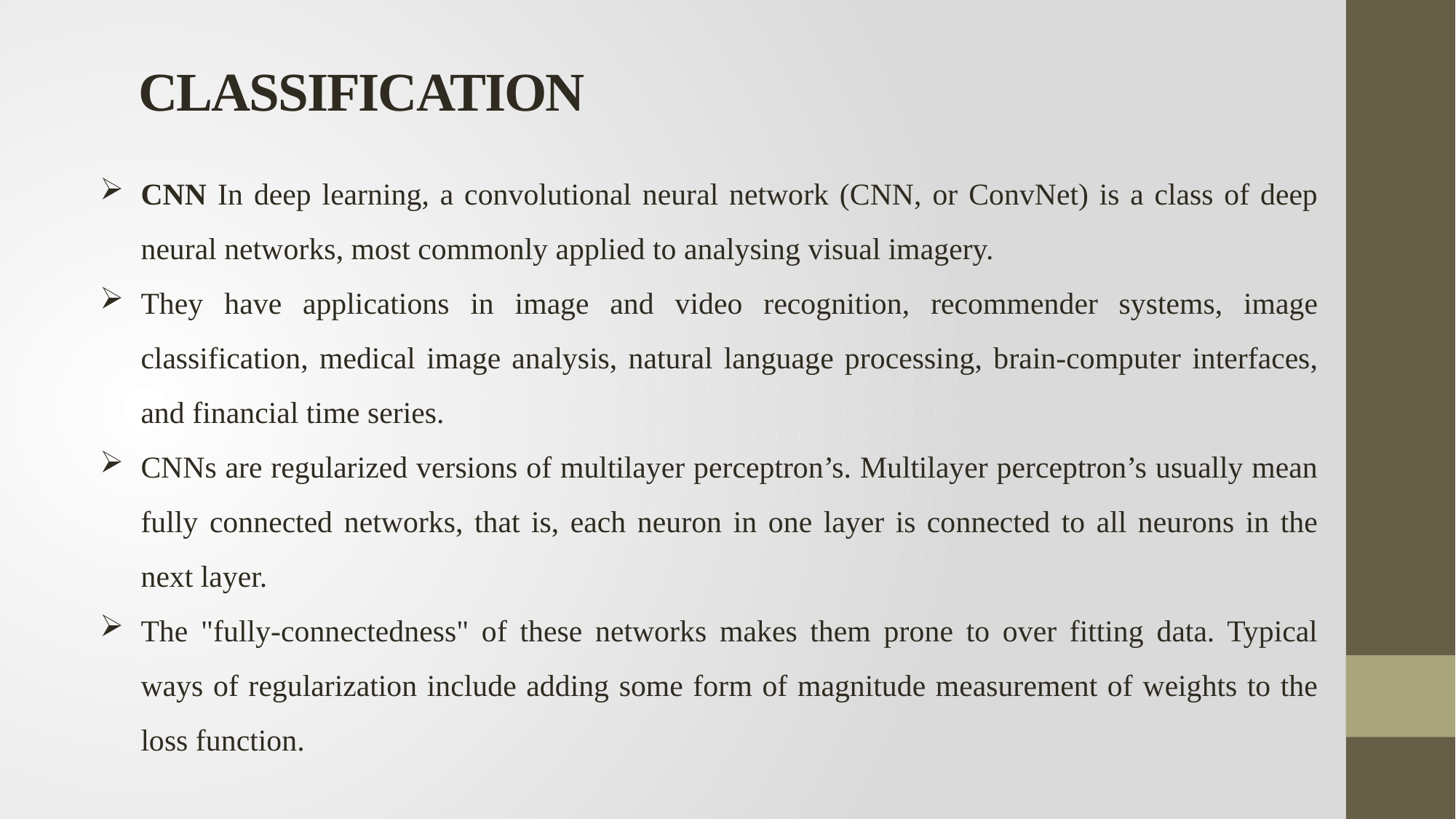

# CLASSIFICATION
CNN In deep learning, a convolutional neural network (CNN, or ConvNet) is a class of deep neural networks, most commonly applied to analysing visual imagery.
They have applications in image and video recognition, recommender systems, image classification, medical image analysis, natural language processing, brain-computer interfaces, and financial time series.
CNNs are regularized versions of multilayer perceptron’s. Multilayer perceptron’s usually mean fully connected networks, that is, each neuron in one layer is connected to all neurons in the next layer.
The "fully-connectedness" of these networks makes them prone to over fitting data. Typical ways of regularization include adding some form of magnitude measurement of weights to the loss function.